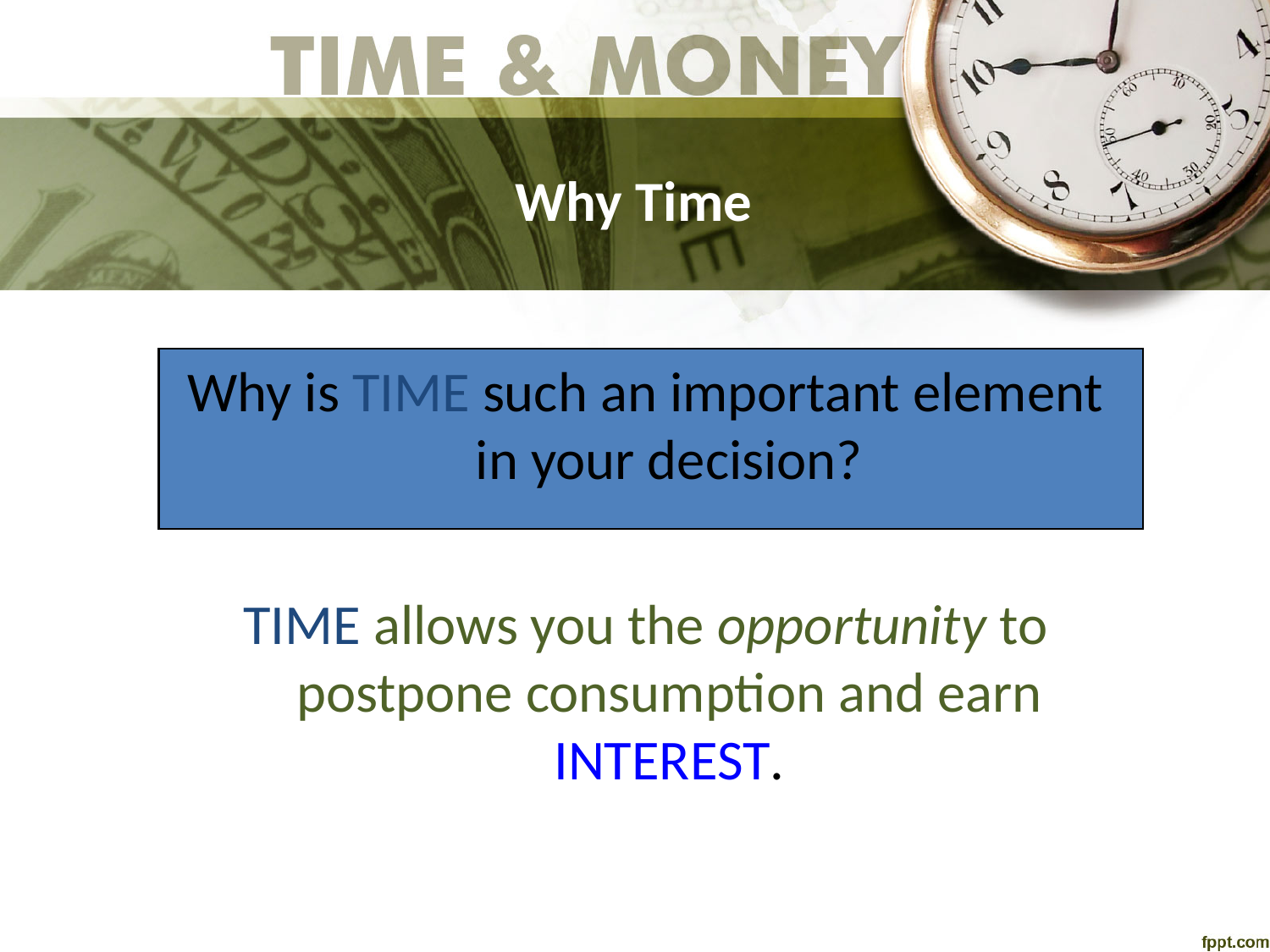

# Why Time
Why is TIME such an important element in your decision?

TIME allows you the opportunity to postpone consumption and earn INTEREST.